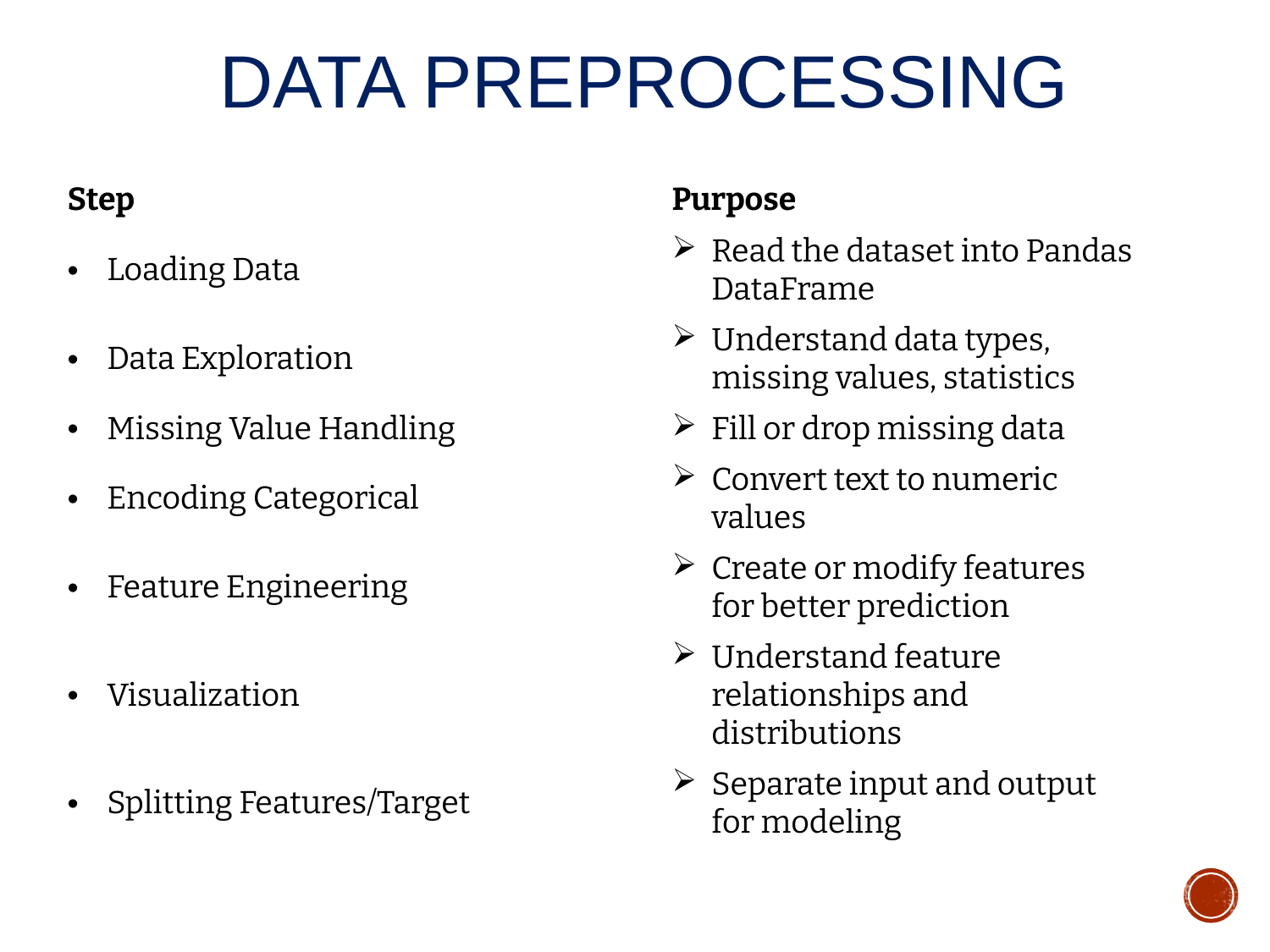

# Data Preprocessing
| Step | Purpose |
| --- | --- |
| Loading Data | Read the dataset into Pandas DataFrame |
| Data Exploration | Understand data types, missing values, statistics |
| Missing Value Handling | Fill or drop missing data |
| Encoding Categorical | Convert text to numeric values |
| Feature Engineering | Create or modify features for better prediction |
| Visualization | Understand feature relationships and distributions |
| Splitting Features/Target | Separate input and output for modeling |